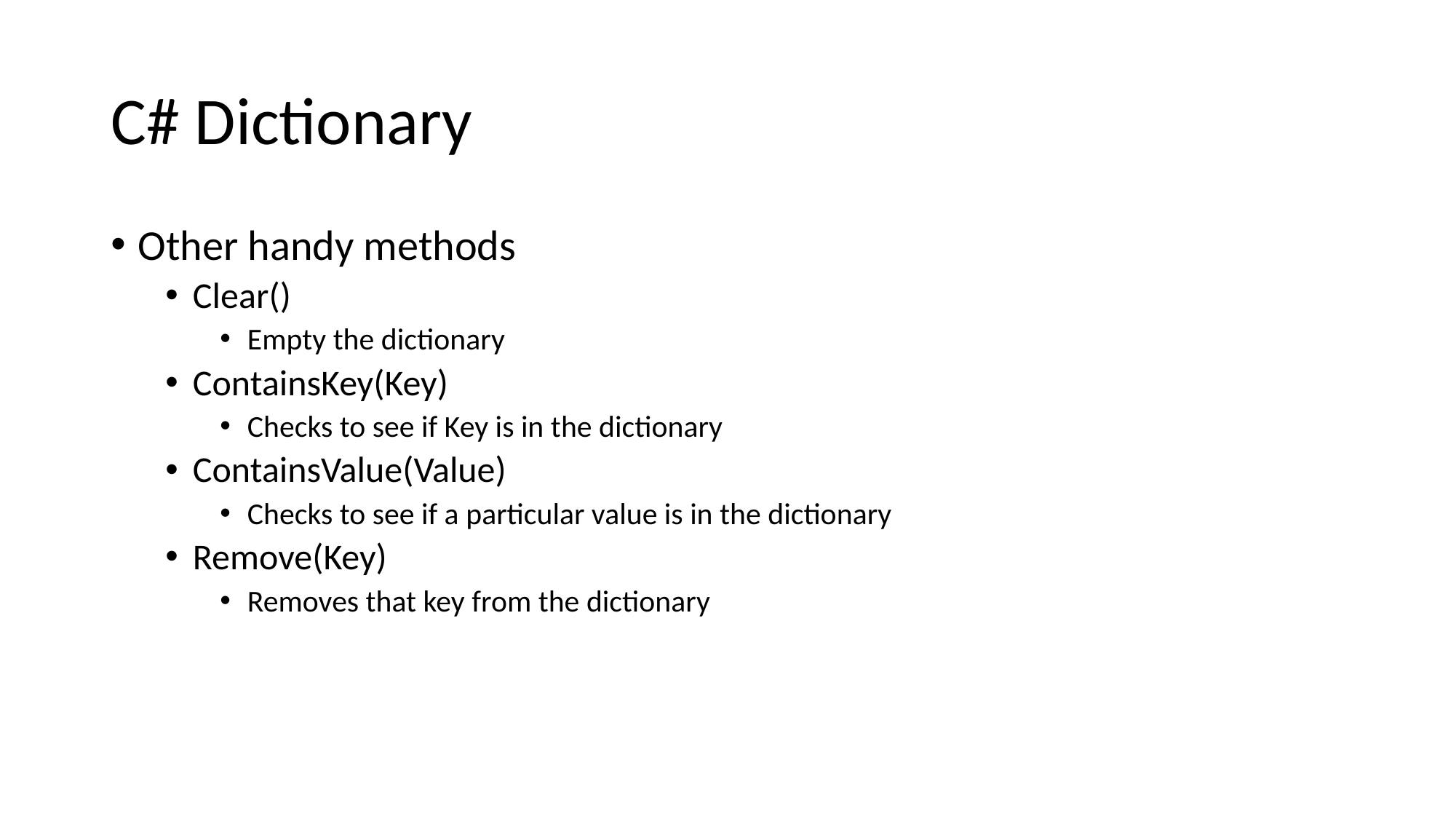

# C# Dictionary
Other handy methods
Clear()
Empty the dictionary
ContainsKey(Key)
Checks to see if Key is in the dictionary
ContainsValue(Value)
Checks to see if a particular value is in the dictionary
Remove(Key)
Removes that key from the dictionary